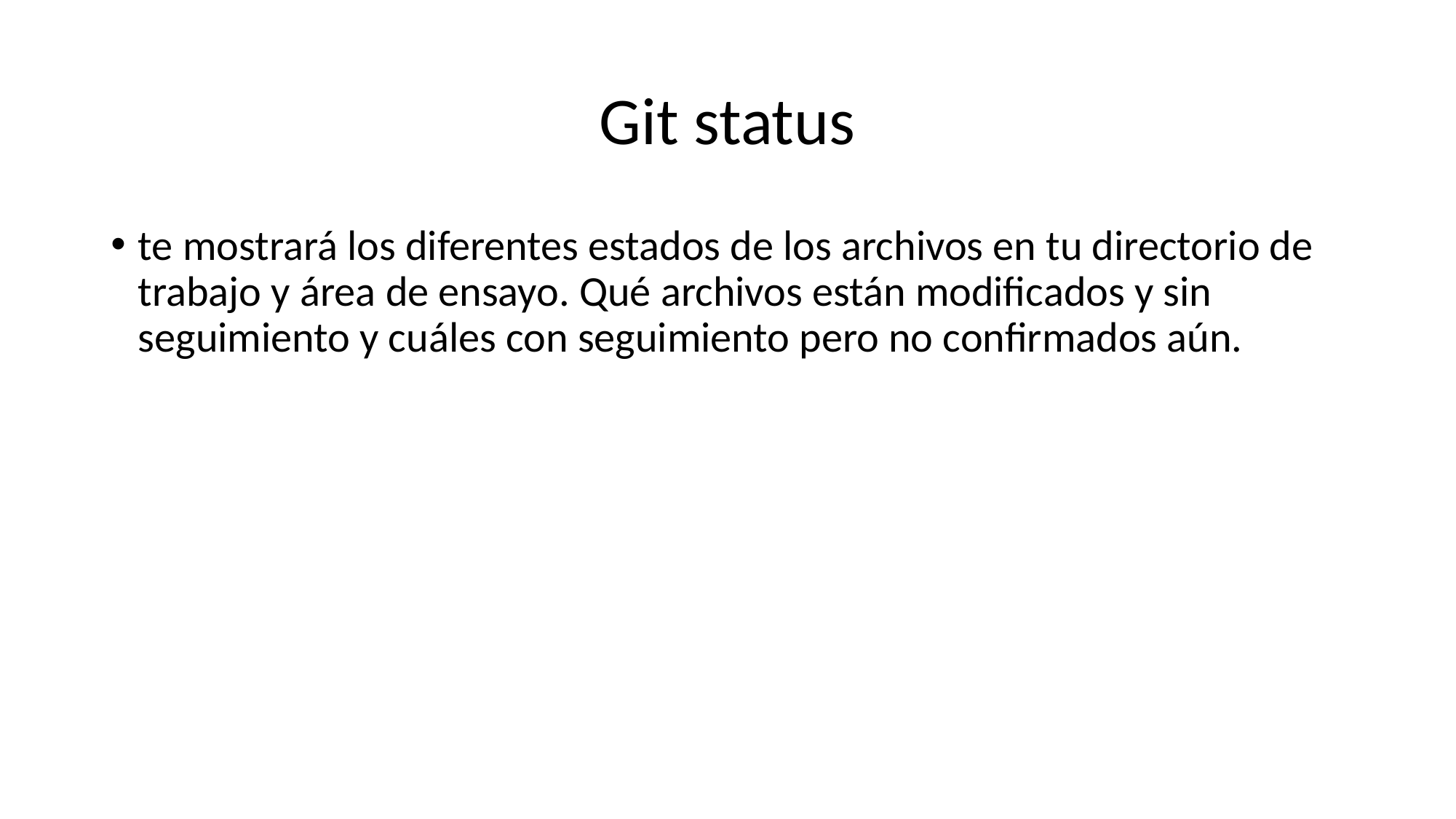

# Git status
te mostrará los diferentes estados de los archivos en tu directorio de trabajo y área de ensayo. Qué archivos están modificados y sin seguimiento y cuáles con seguimiento pero no confirmados aún.